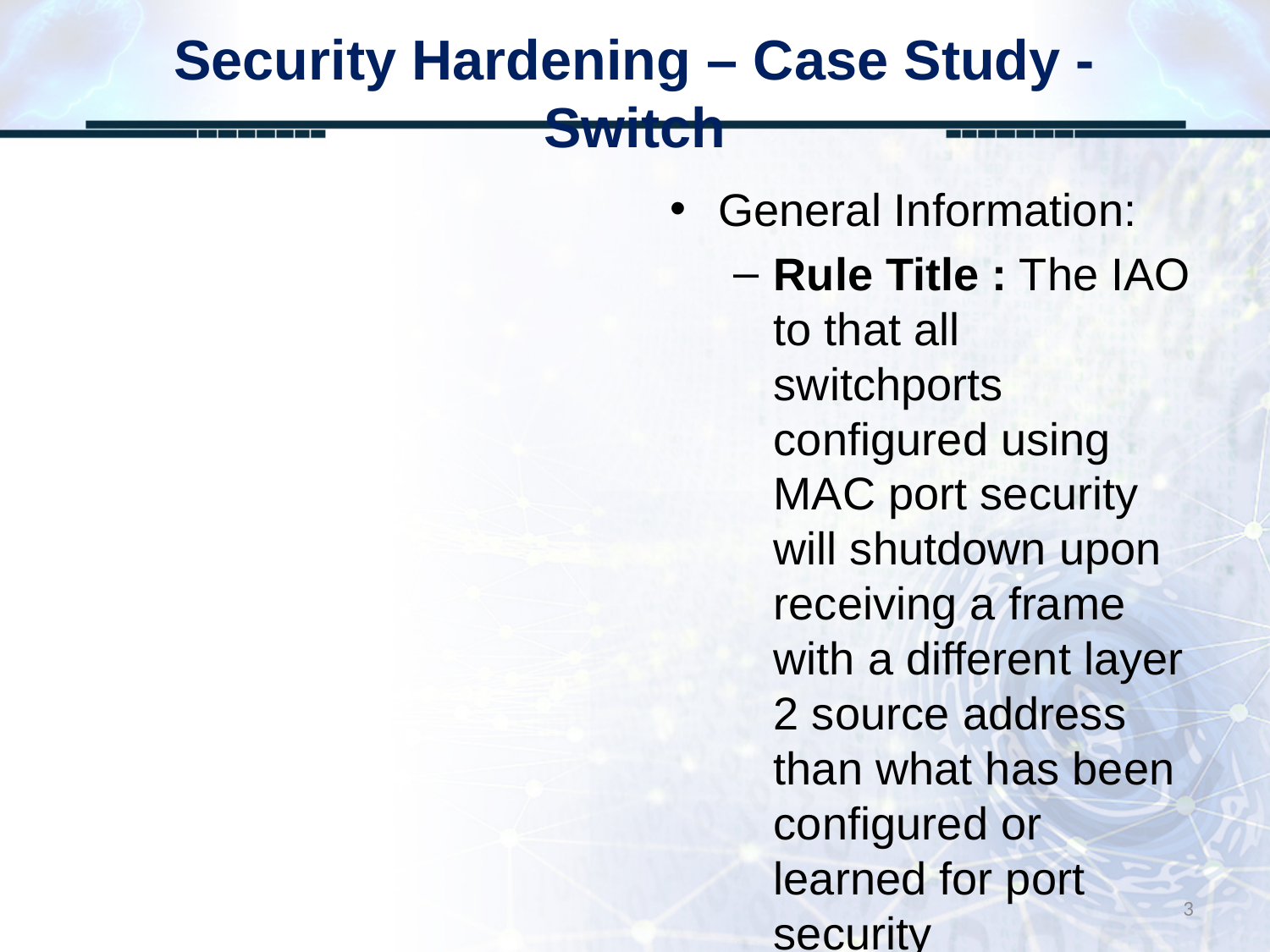

# Security Hardening – Case Study - Switch
General Information:
Rule Title : The IAO to that all switchports configured using MAC port security will shutdown upon receiving a frame with a different layer 2 source address than what has been configured or learned for port security

3